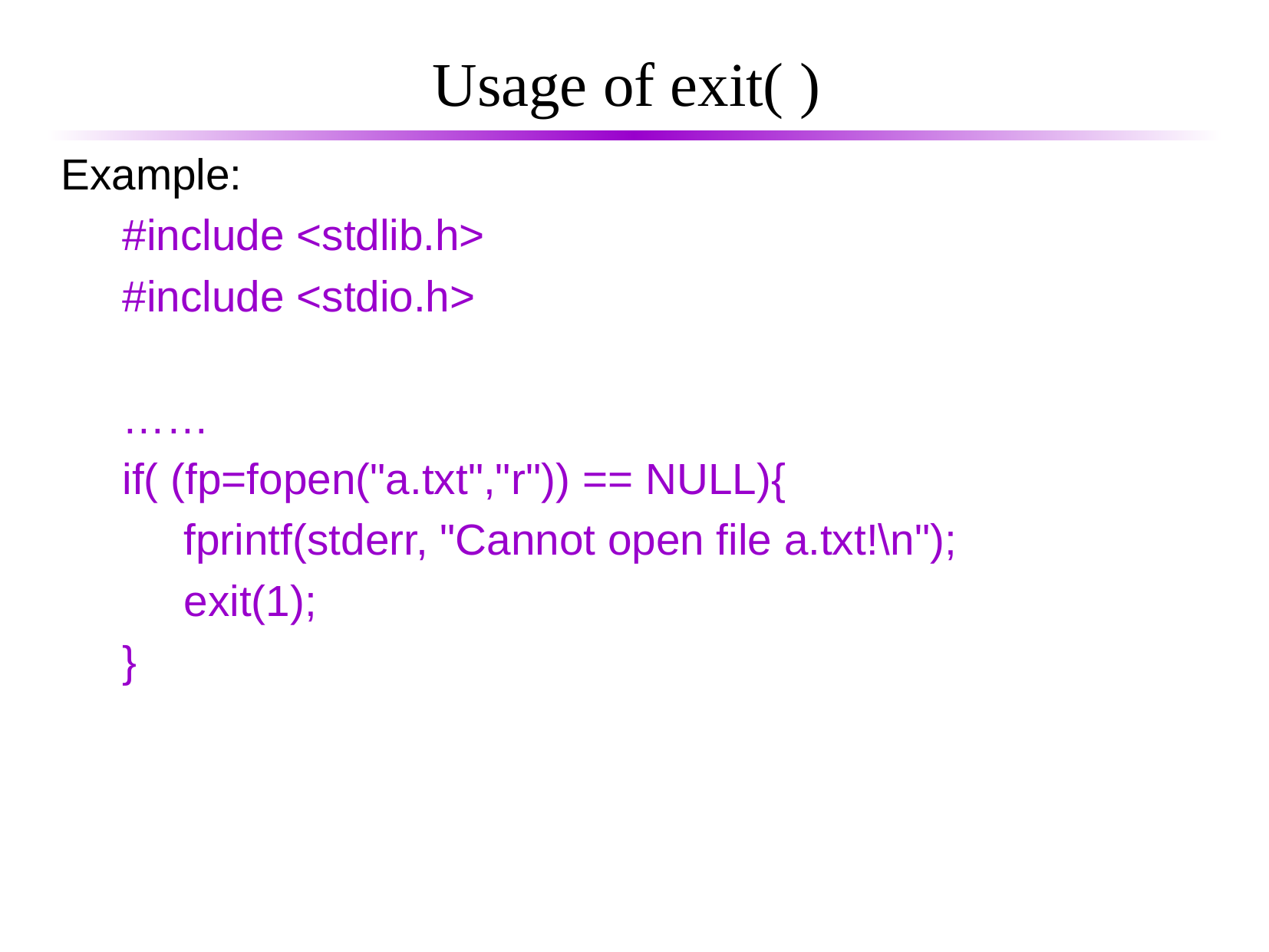

# Usage of exit( )
Example:
#include <stdlib.h>
#include <stdio.h>

……
if( (fp=fopen("a.txt","r")) == NULL){
fprintf(stderr, "Cannot open file a.txt!\n");
exit(1);
}